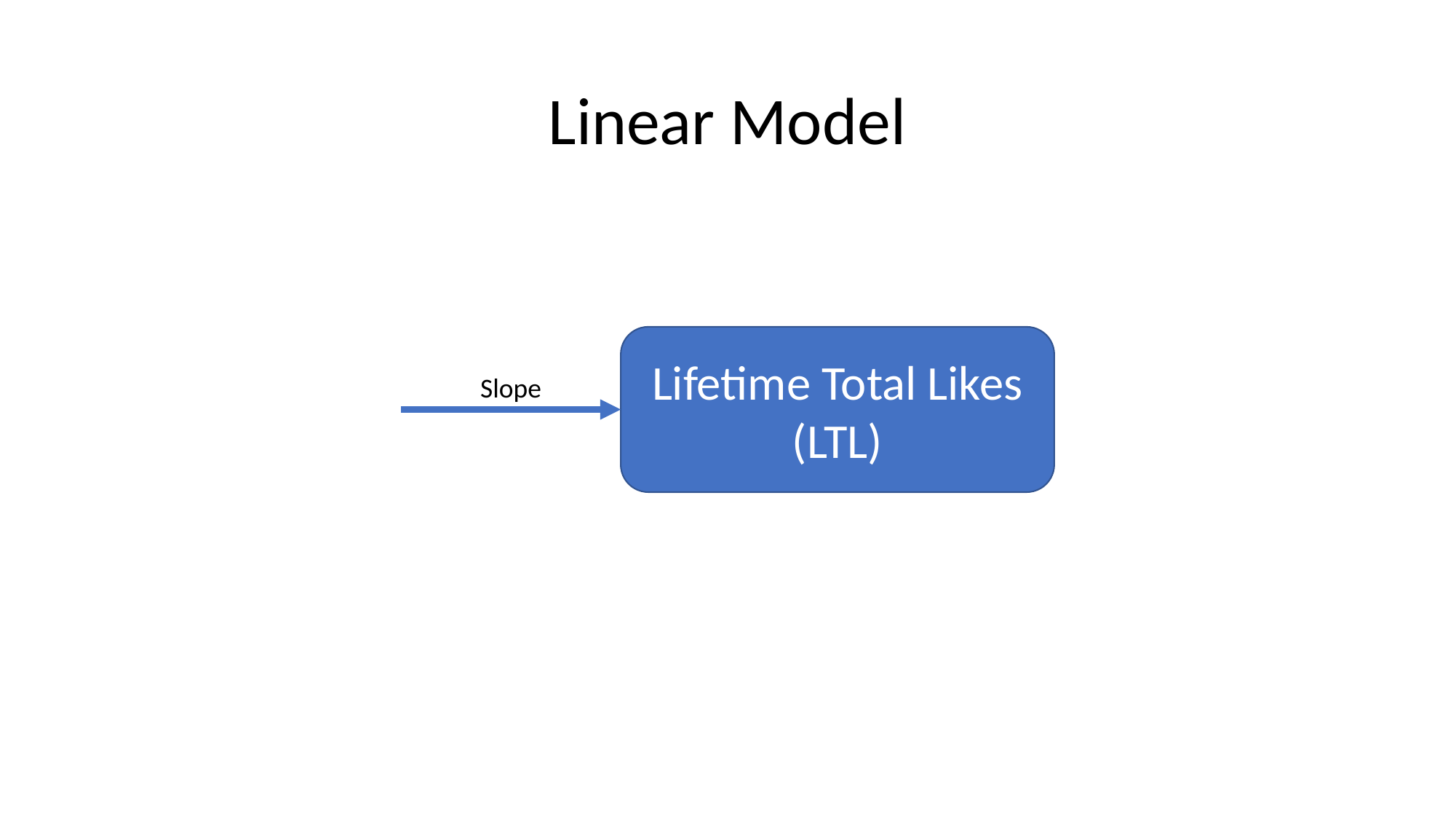

# Linear Model
Lifetime Total Likes
(LTL)
Slope